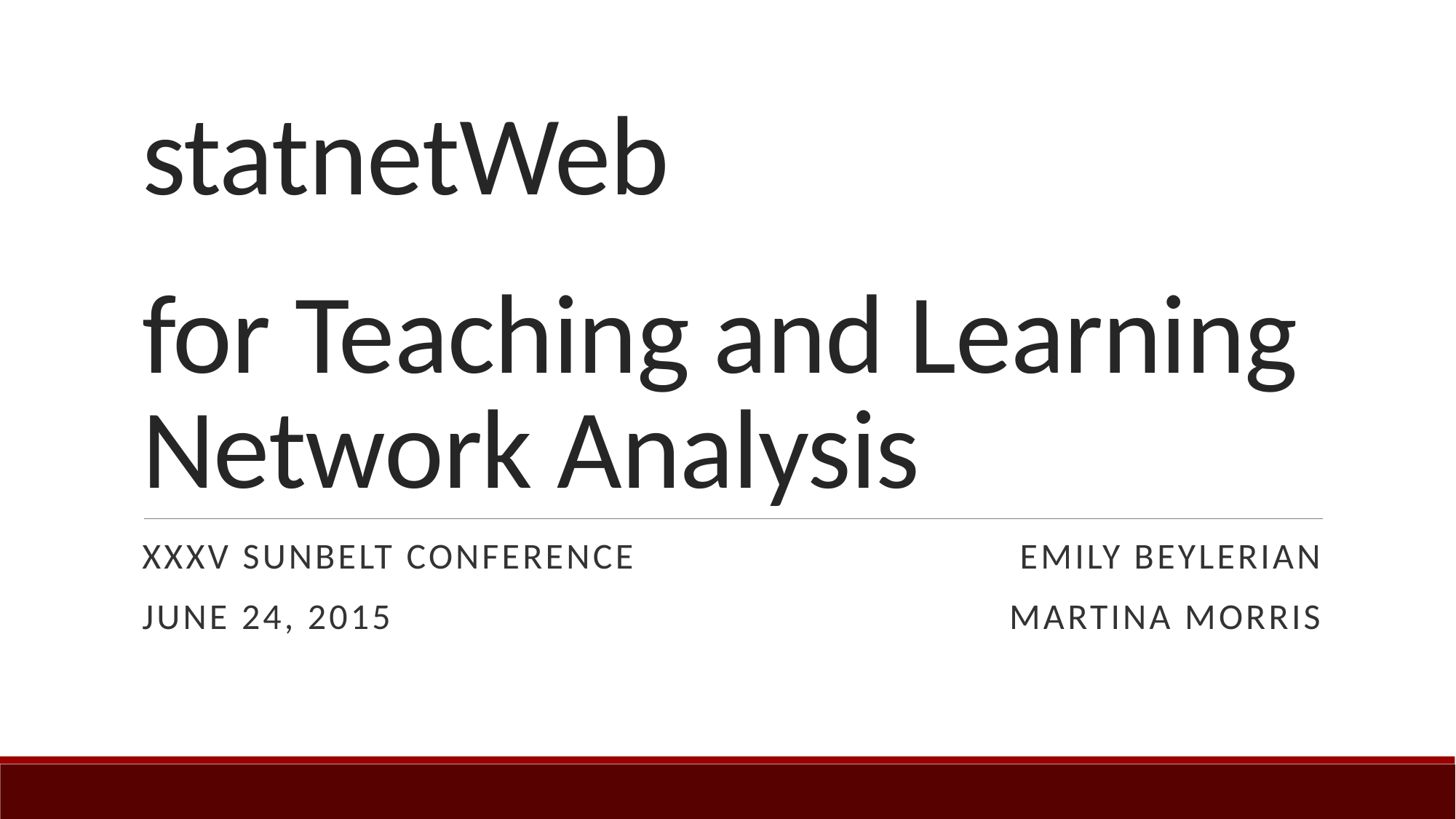

# statnetWeb for Teaching and Learning Network Analysis
XXXV Sunbelt conference
June 24, 2015
Emily Beylerian
Martina Morris